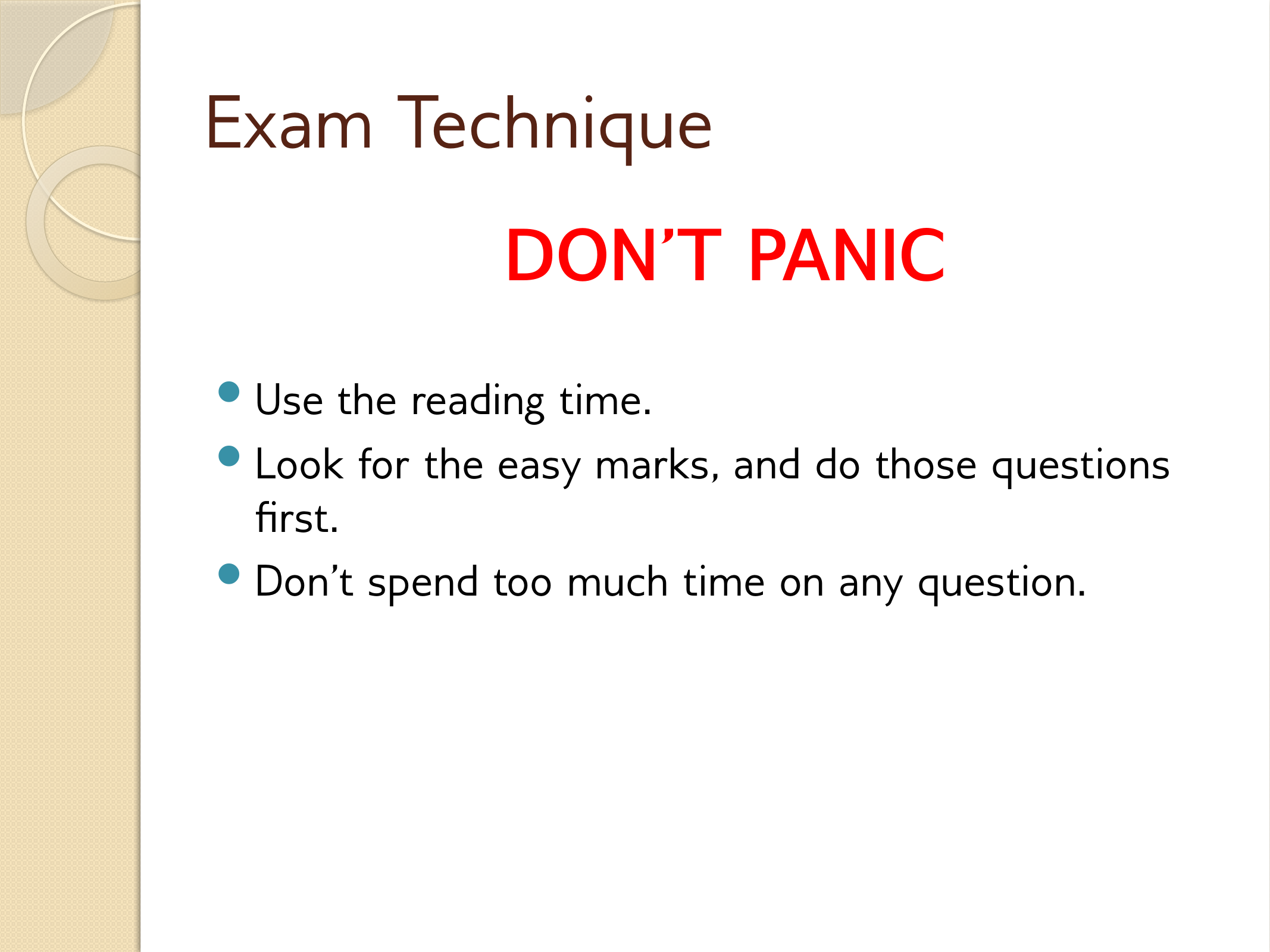

# Exam Technique
DON’T PANIC

Use the reading time.
Look for the easy marks, and do those questions first.
Don’t spend too much time on any question.